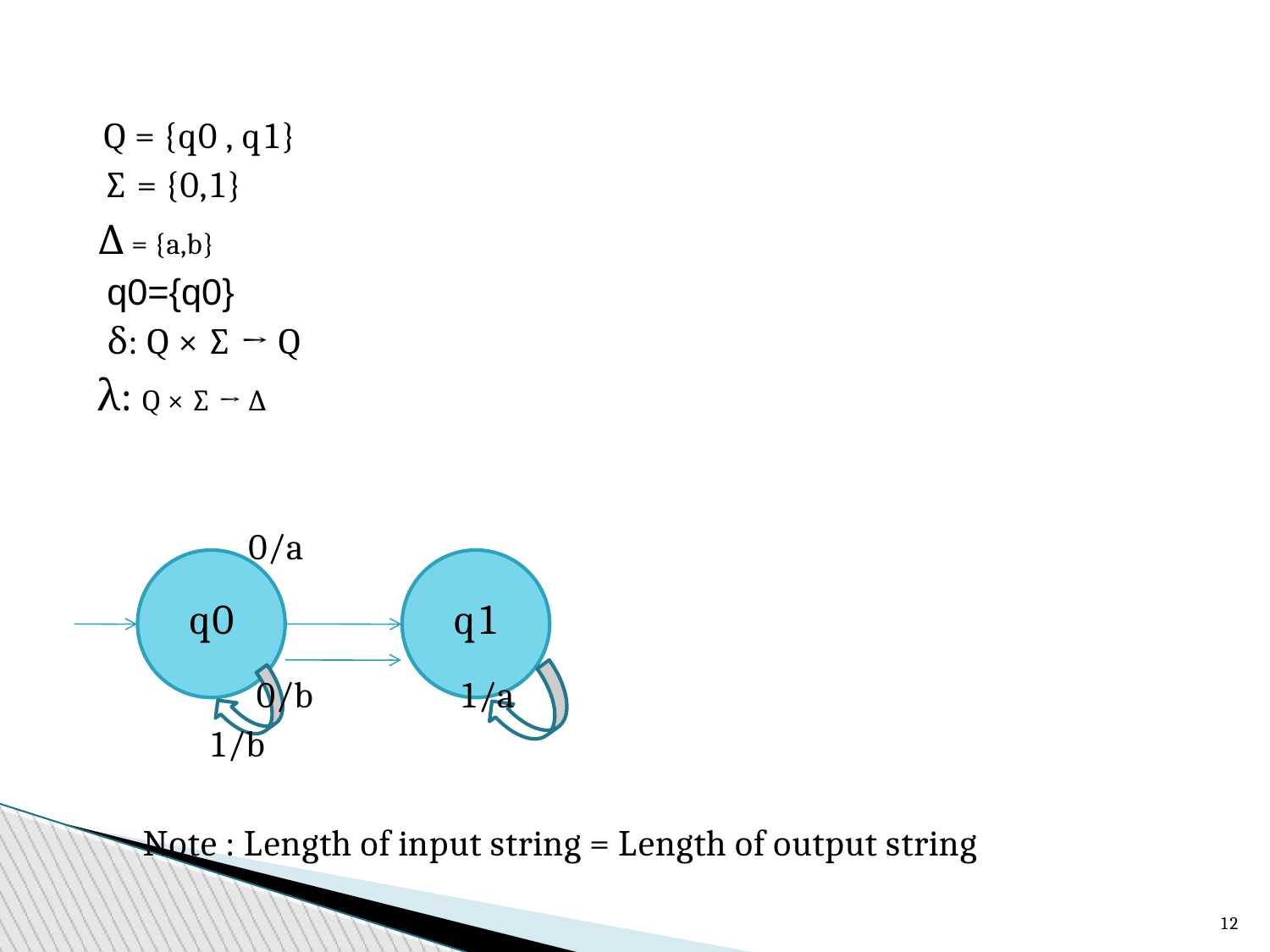

Q = {q0 , q1}
  ∑ = {0,1}
  ∆ = {a,b}
  q0={q0}
   δ: Q × ∑ → Q
  λ: Q × ∑ → ∆

                    0/a

                     0/b                  1/a
               1/b

       Note : Length of input string = Length of output string

q0

q1

12